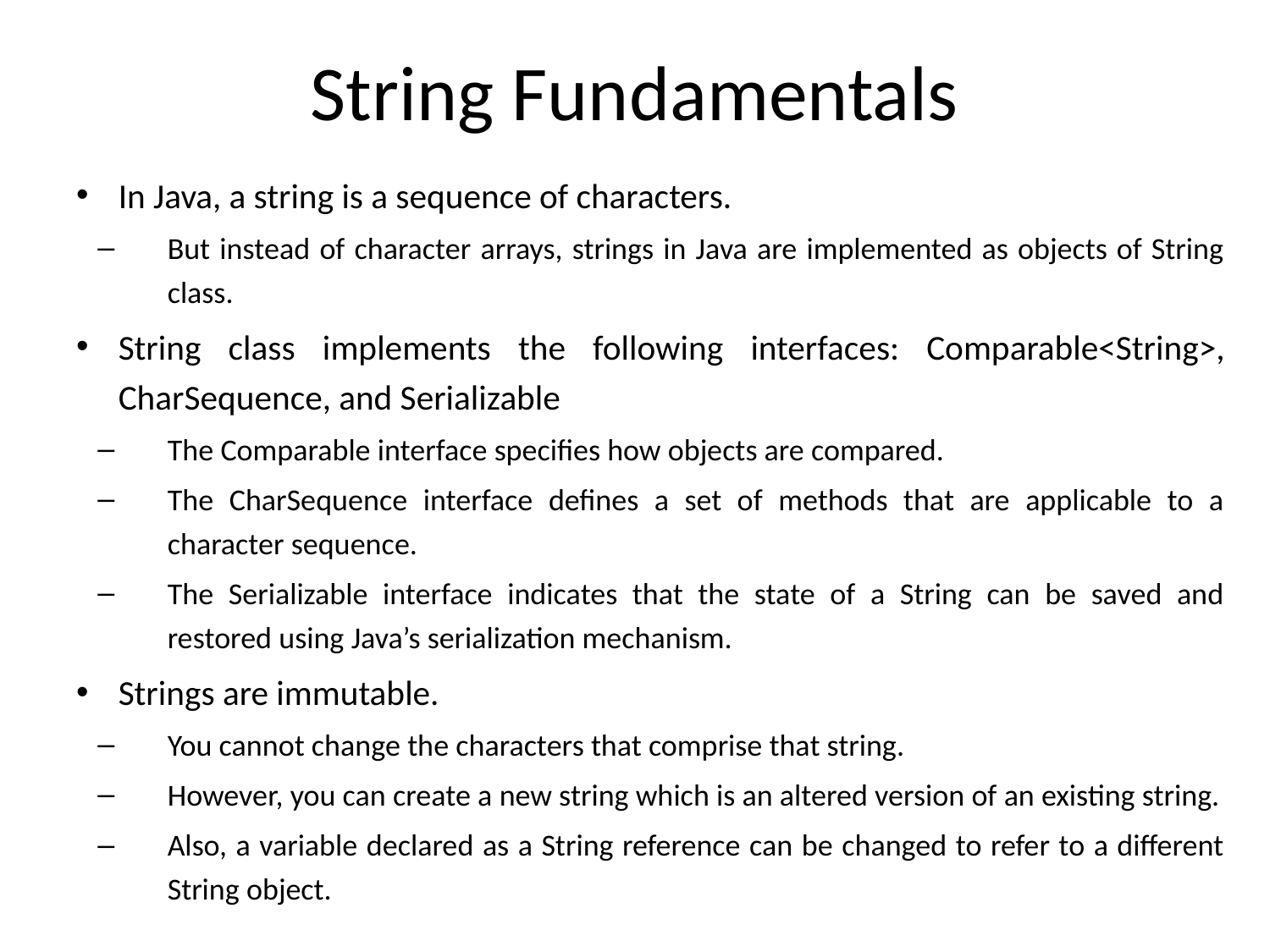

# String Fundamentals
In Java, a string is a sequence of characters.
But instead of character arrays, strings in Java are implemented as objects of String class.
String class implements the following interfaces: Comparable<String>, CharSequence, and Serializable
The Comparable interface specifies how objects are compared.
The CharSequence interface defines a set of methods that are applicable to a character sequence.
The Serializable interface indicates that the state of a String can be saved and restored using Java’s serialization mechanism.
Strings are immutable.
You cannot change the characters that comprise that string.
However, you can create a new string which is an altered version of an existing string.
Also, a variable declared as a String reference can be changed to refer to a different String object.